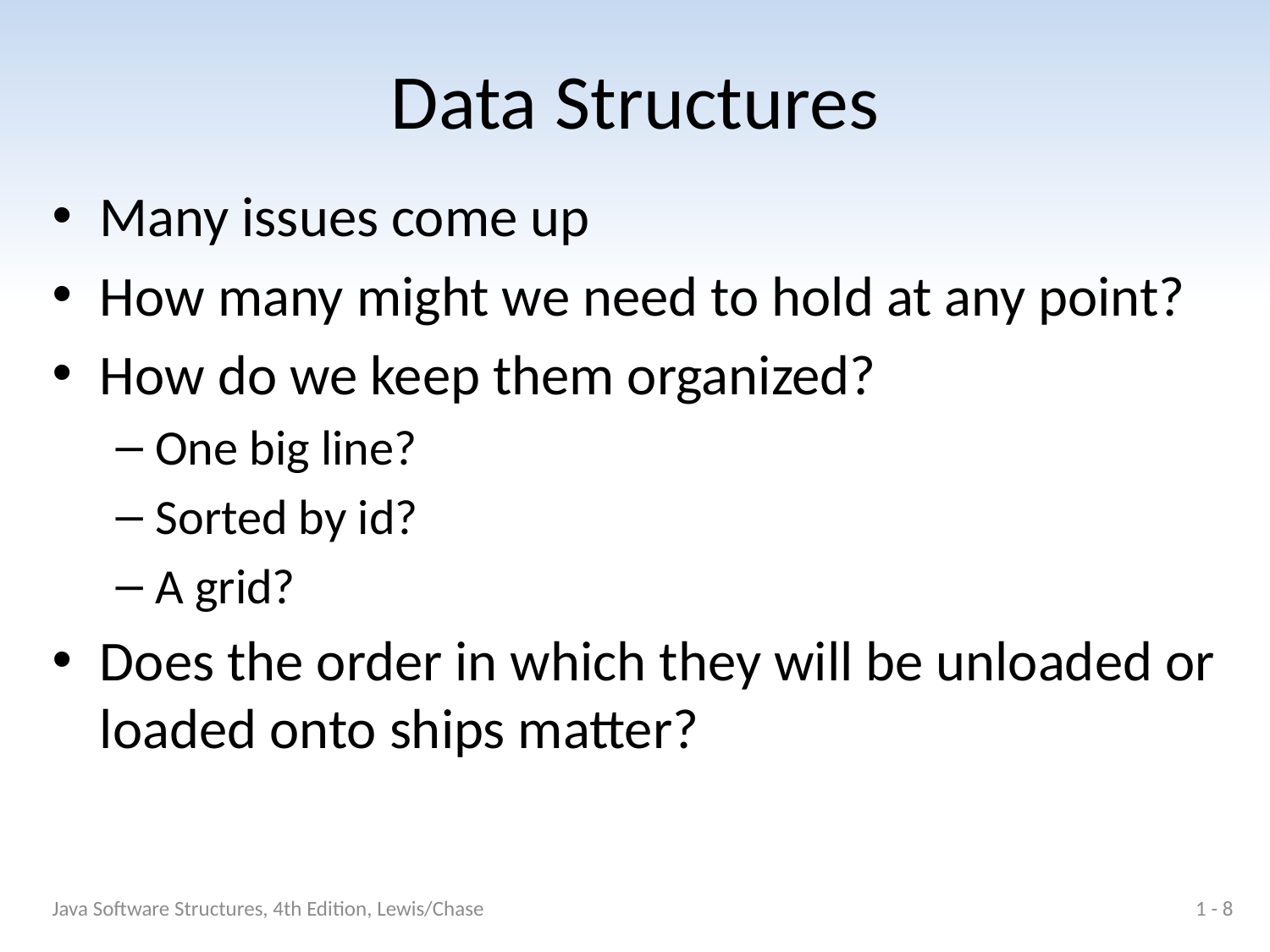

# Data Structures
Many issues come up
How many might we need to hold at any point?
How do we keep them organized?
One big line?
Sorted by id?
A grid?
Does the order in which they will be unloaded or loaded onto ships matter?
Java Software Structures, 4th Edition, Lewis/Chase
1 - 8